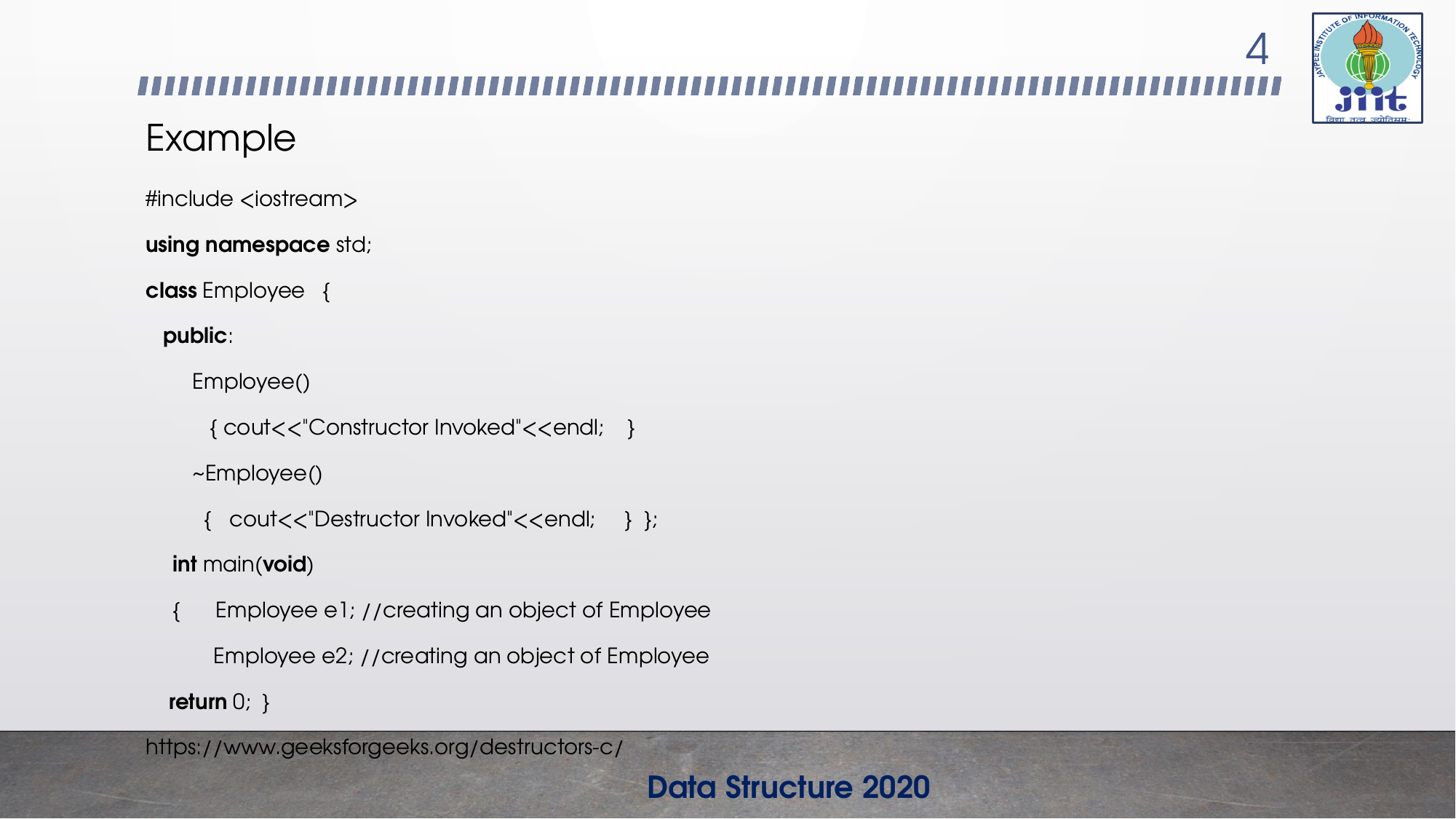

4
# Example
#include <iostream>
using namespace std;
class Employee   {
   public:
        Employee()
           { cout<<"Constructor Invoked"<<endl;    }
        ~Employee()
          {   cout<<"Destructor Invoked"<<endl;     }  };
	int main(void)
	{      Employee e1; //creating an object of Employee
    	       Employee e2; //creating an object of Employee
    return 0;  }
https://www.geeksforgeeks.org/destructors-c/